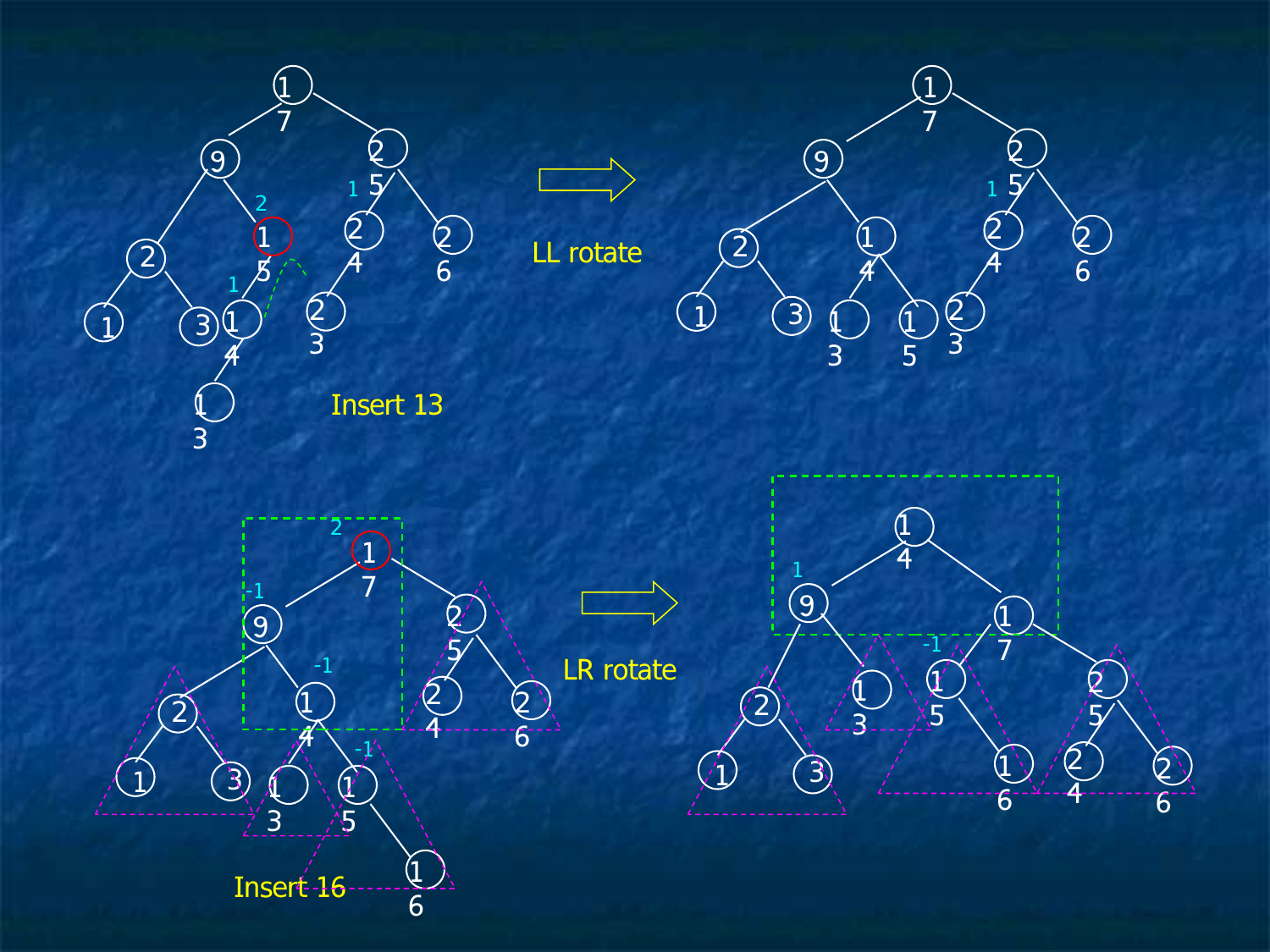

17
17

25
25

9
9

1
1
2
24
24

15
26
14
26

2
LL rotate

2

1
23
23
3

1

14
13
15

3

1

13
Insert 13

14
2

17

1
-1

9

25
17

9

-1

-1
LR rotate

15
25

13
24

14
26
2

2

-1
24

16

26

3

1

3

1

13
15

16

Insert 16